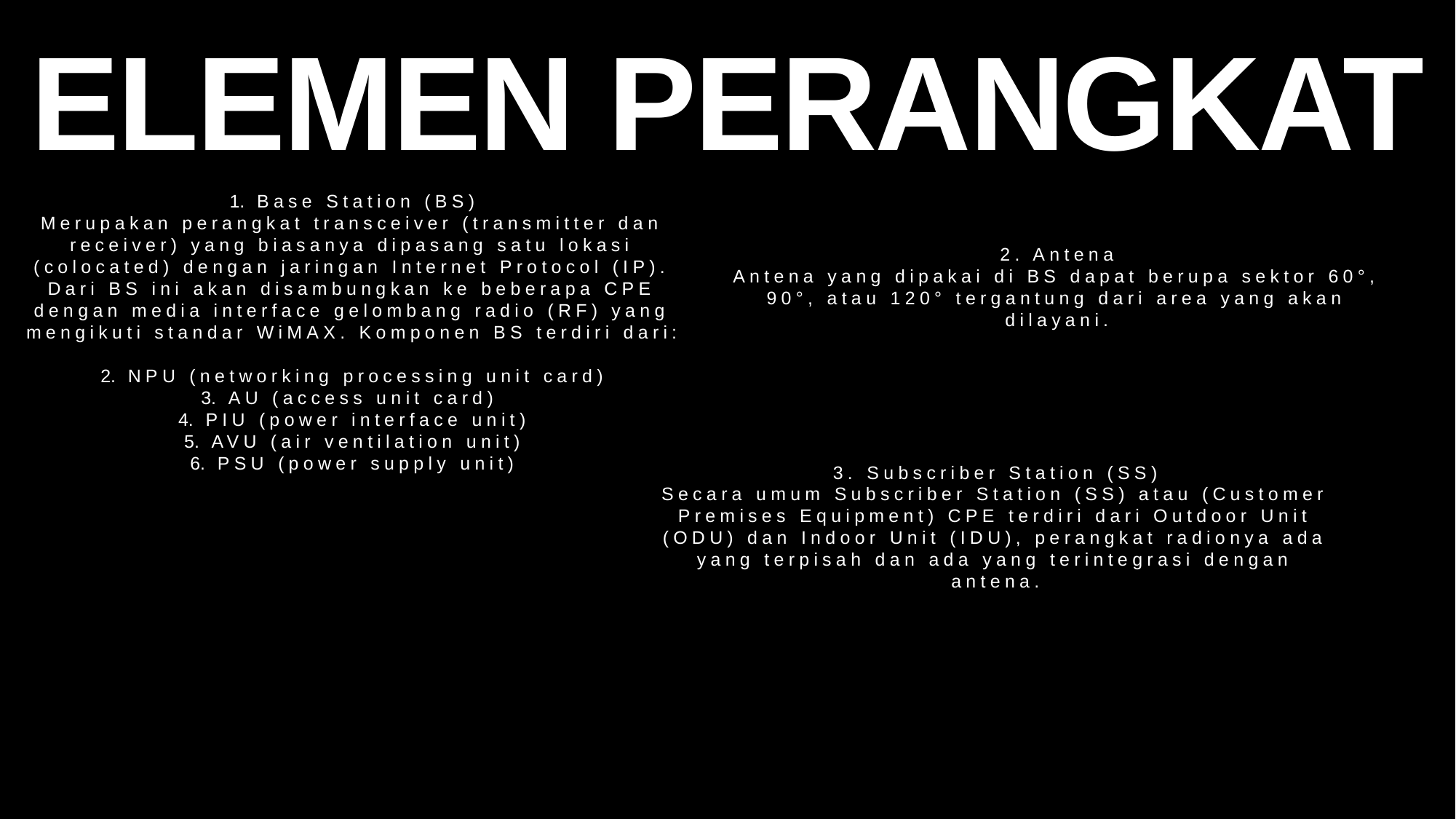

ELEMEN PERANGKAT
Base Station (BS)
Merupakan perangkat transceiver (transmitter dan receiver) yang biasanya dipasang satu lokasi (colocated) dengan jaringan Internet Protocol (IP). Dari BS ini akan disambungkan ke beberapa CPE dengan media interface gelombang radio (RF) yang mengikuti standar WiMAX. Komponen BS terdiri dari:

NPU (networking processing unit card)
AU (access unit card)
PIU (power interface unit)
AVU (air ventilation unit)
PSU (power supply unit)
2. Antena
Antena yang dipakai di BS dapat berupa sektor 60°, 90°, atau 120° tergantung dari area yang akan dilayani.
3. Subscriber Station (SS)
Secara umum Subscriber Station (SS) atau (Customer Premises Equipment) CPE terdiri dari Outdoor Unit (ODU) dan Indoor Unit (IDU), perangkat radionya ada yang terpisah dan ada yang terintegrasi dengan antena.